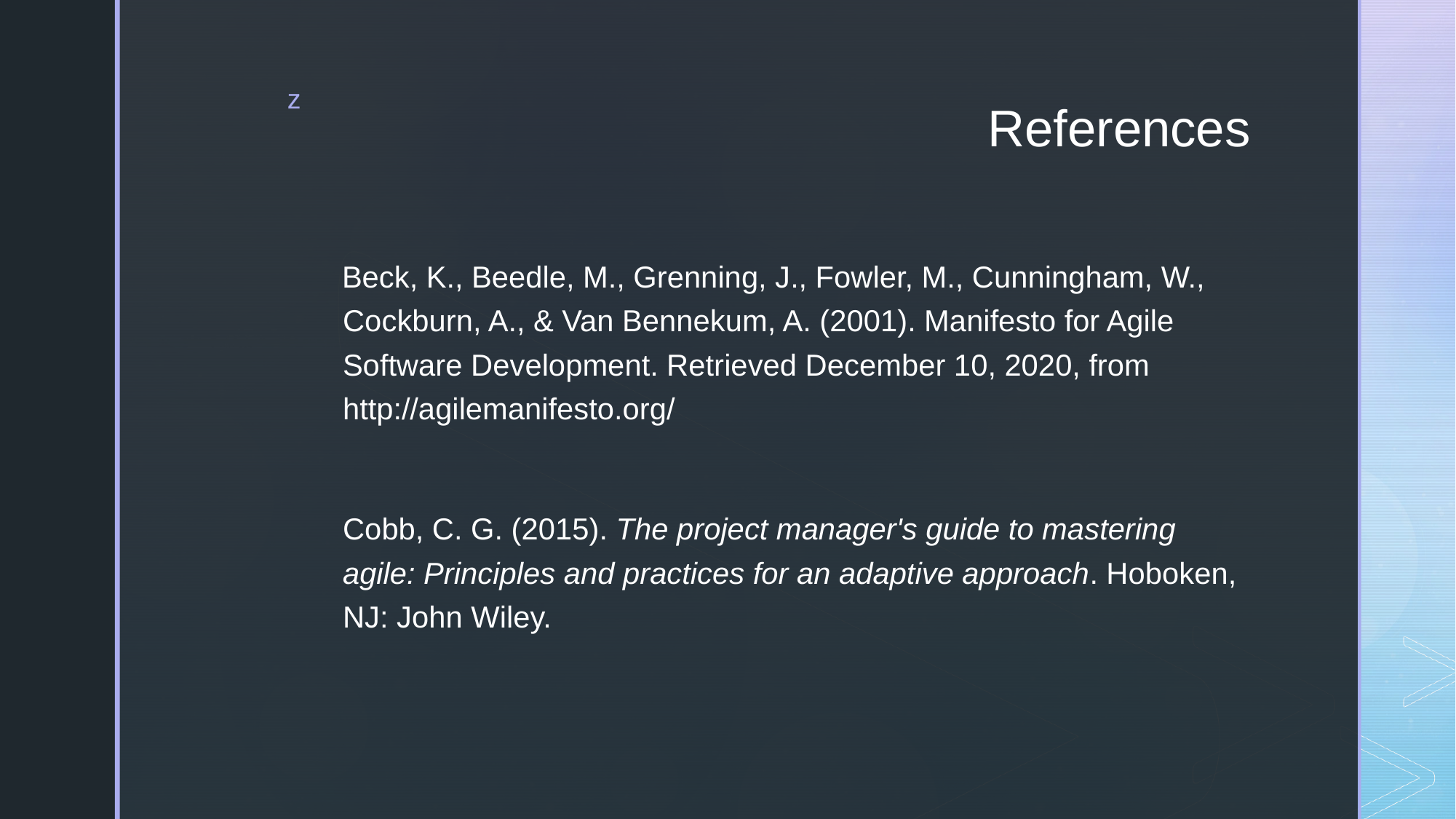

# References
Beck, K., Beedle, M., Grenning, J., Fowler, M., Cunningham, W., Cockburn, A., & Van Bennekum, A. (2001). Manifesto for Agile Software Development. Retrieved December 10, 2020, from http://agilemanifesto.org/

Cobb, C. G. (2015). The project manager's guide to mastering agile: Principles and practices for an adaptive approach. Hoboken, NJ: John Wiley.